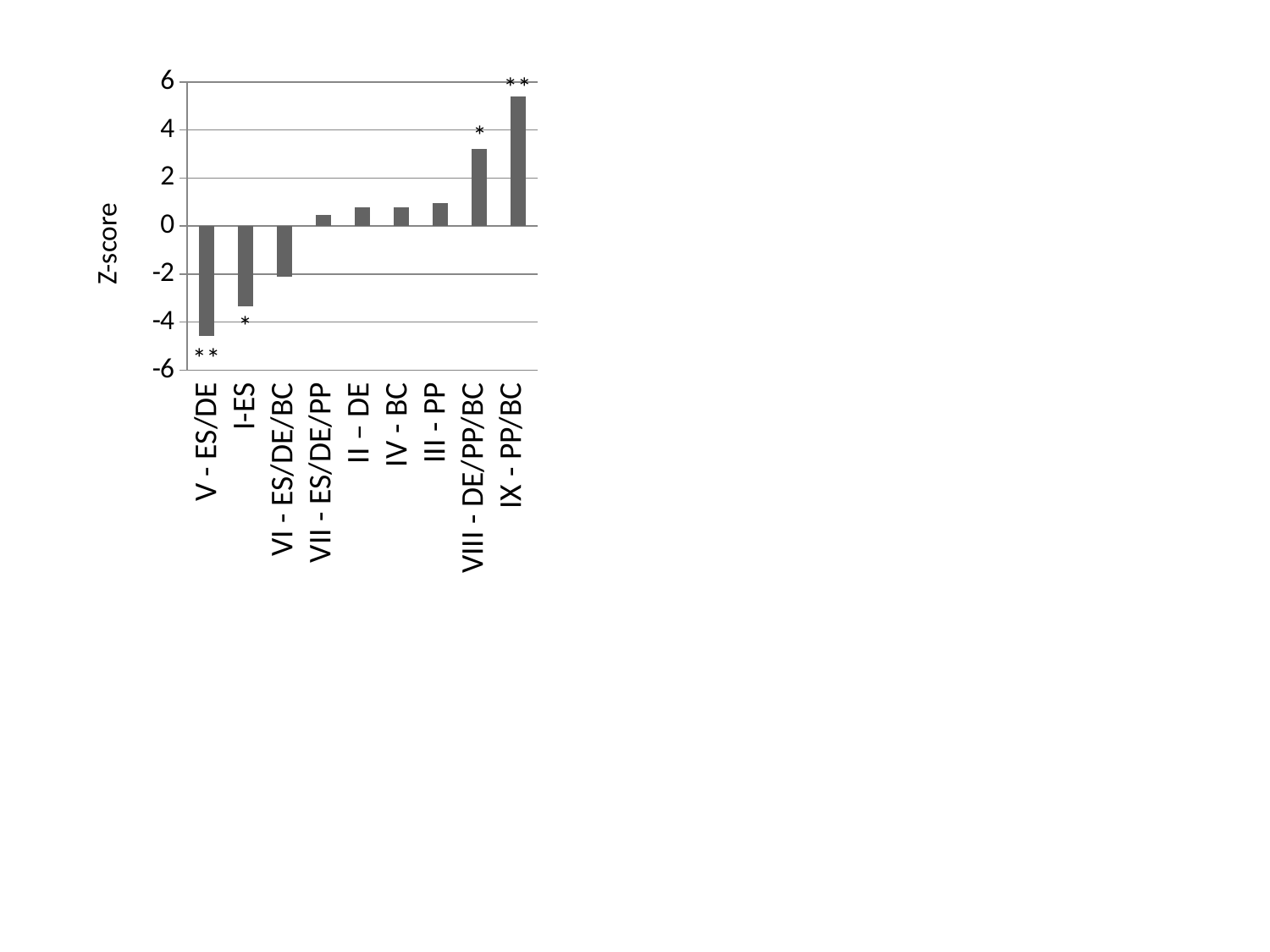

### Chart

| Category | Z-score |
|---|---|
| ES/DE | -4.57154005023 |
| ES | -3.34444339254 |
| ES/DE/BC | -2.10267381843 |
| ES/DE/PP | 0.47850990475 |
| DE | 0.774507032411 |
| BC | 0.785134132962 |
| PP | 0.97424774689 |
| DE/PP/BC | 3.22775655517 |
| PP/BC | 5.38982425129999 |
**

*
Z-score
*
V - ES/DE
I-ES
VI - ES/DE/BC
VII - ES/DE/PP
 II – DE
IV - BC
III - PP
VIII - DE/PP/BC
IX - PP/BC
**